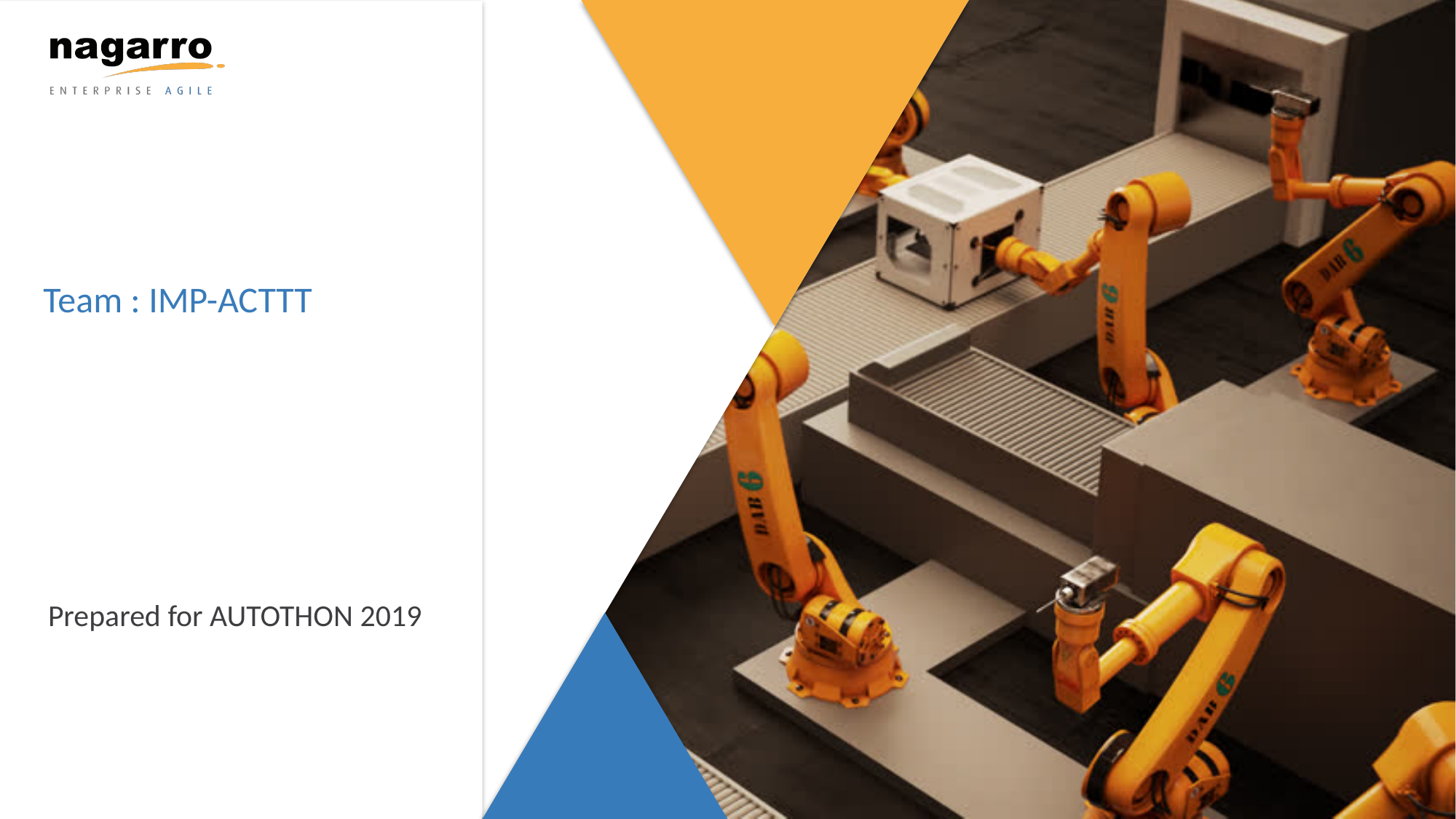

Team : IMP-ACTTT
Prepared for AUTOTHON 2019